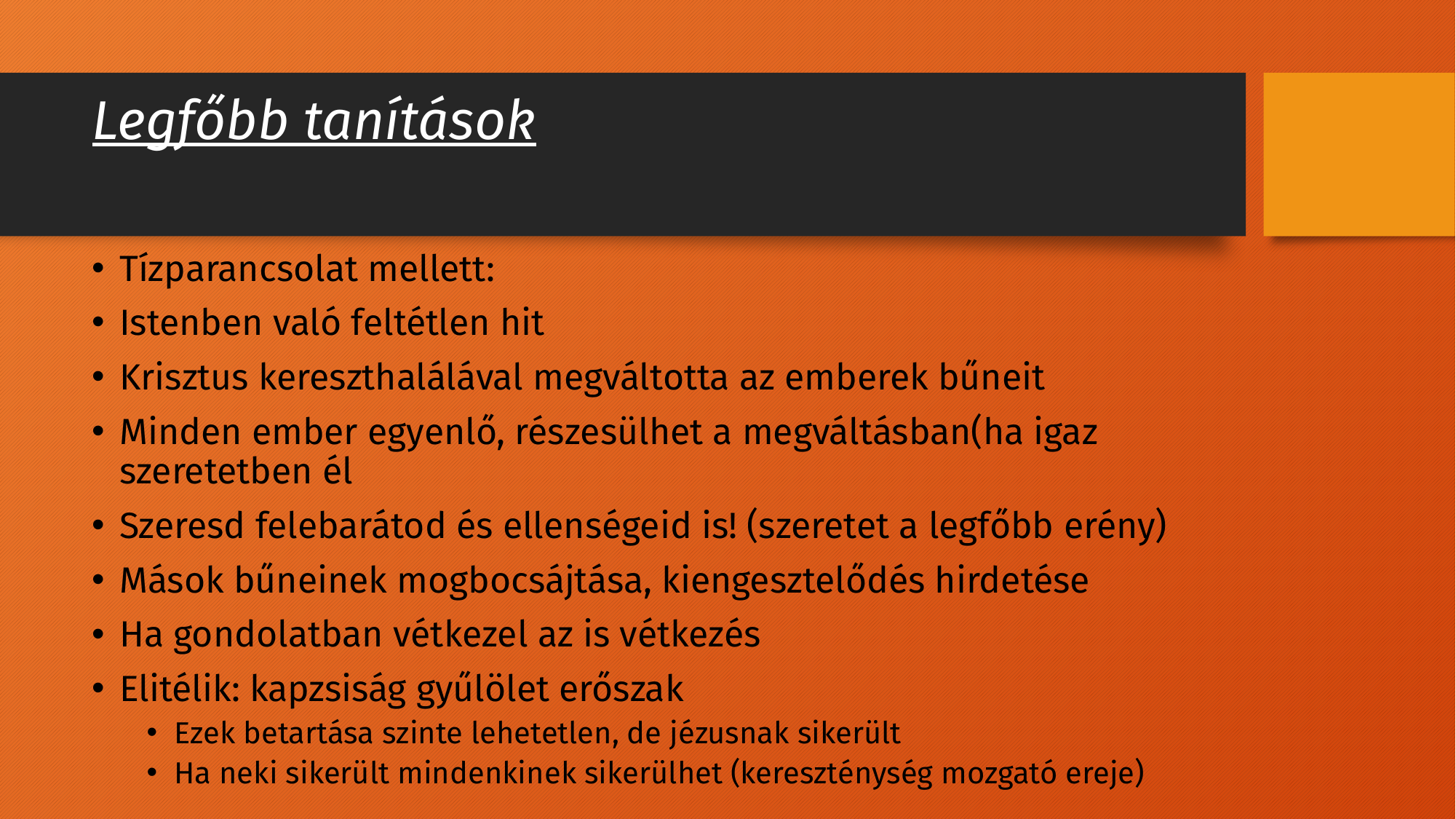

# Legfőbb tanítások
Tízparancsolat mellett:
Istenben való feltétlen hit
Krisztus kereszthalálával megváltotta az emberek bűneit
Minden ember egyenlő, részesülhet a megváltásban(ha igaz szeretetben él
Szeresd felebarátod és ellenségeid is! (szeretet a legfőbb erény)
Mások bűneinek mogbocsájtása, kiengesztelődés hirdetése
Ha gondolatban vétkezel az is vétkezés
Elitélik: kapzsiság gyűlölet erőszak
Ezek betartása szinte lehetetlen, de jézusnak sikerült
Ha neki sikerült mindenkinek sikerülhet (kereszténység mozgató ereje)